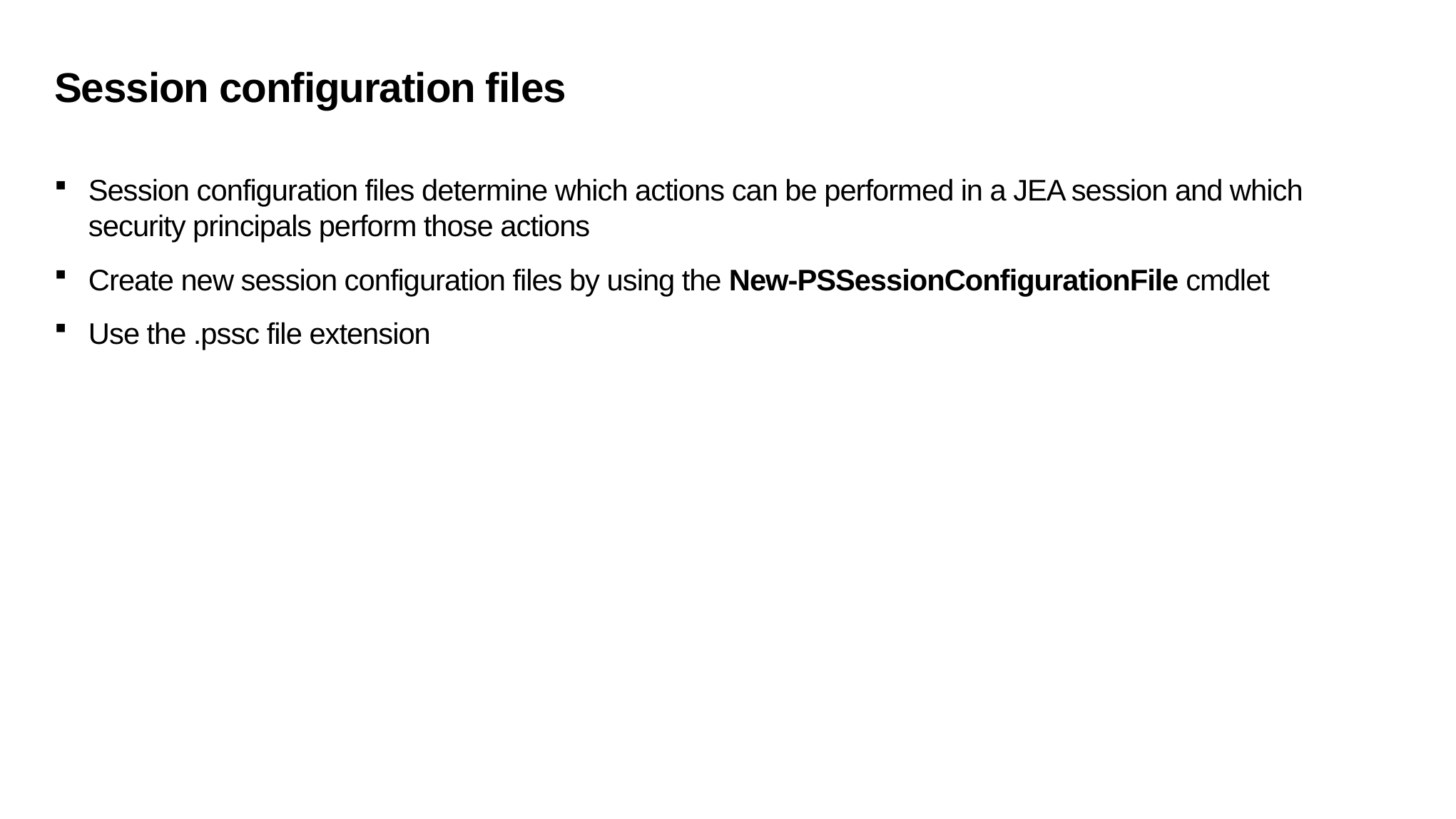

# Session configuration files
Session configuration files determine which actions can be performed in a JEA session and which security principals perform those actions
Create new session configuration files by using the New-PSSessionConfigurationFile cmdlet
Use the .pssc file extension